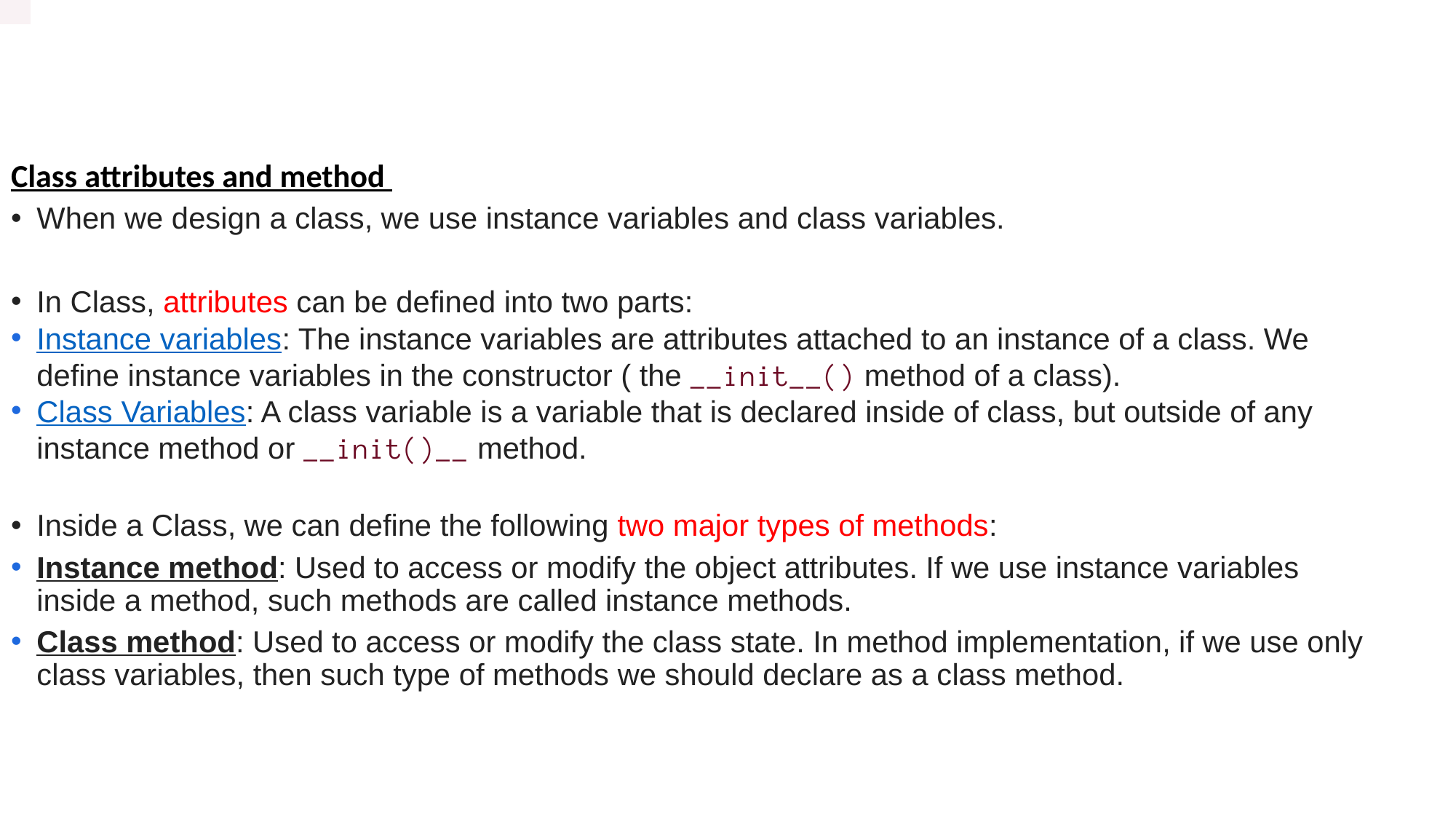

Class attributes and method
When we design a class, we use instance variables and class variables.

In Class, attributes can be defined into two parts:
Instance variables: The instance variables are attributes attached to an instance of a class. We define instance variables in the constructor ( the __init__() method of a class).
Class Variables: A class variable is a variable that is declared inside of class, but outside of any instance method or __init()__ method.

Inside a Class, we can define the following two major types of methods:
Instance method: Used to access or modify the object attributes. If we use instance variables inside a method, such methods are called instance methods.
Class method: Used to access or modify the class state. In method implementation, if we use only class variables, then such type of methods we should declare as a class method.